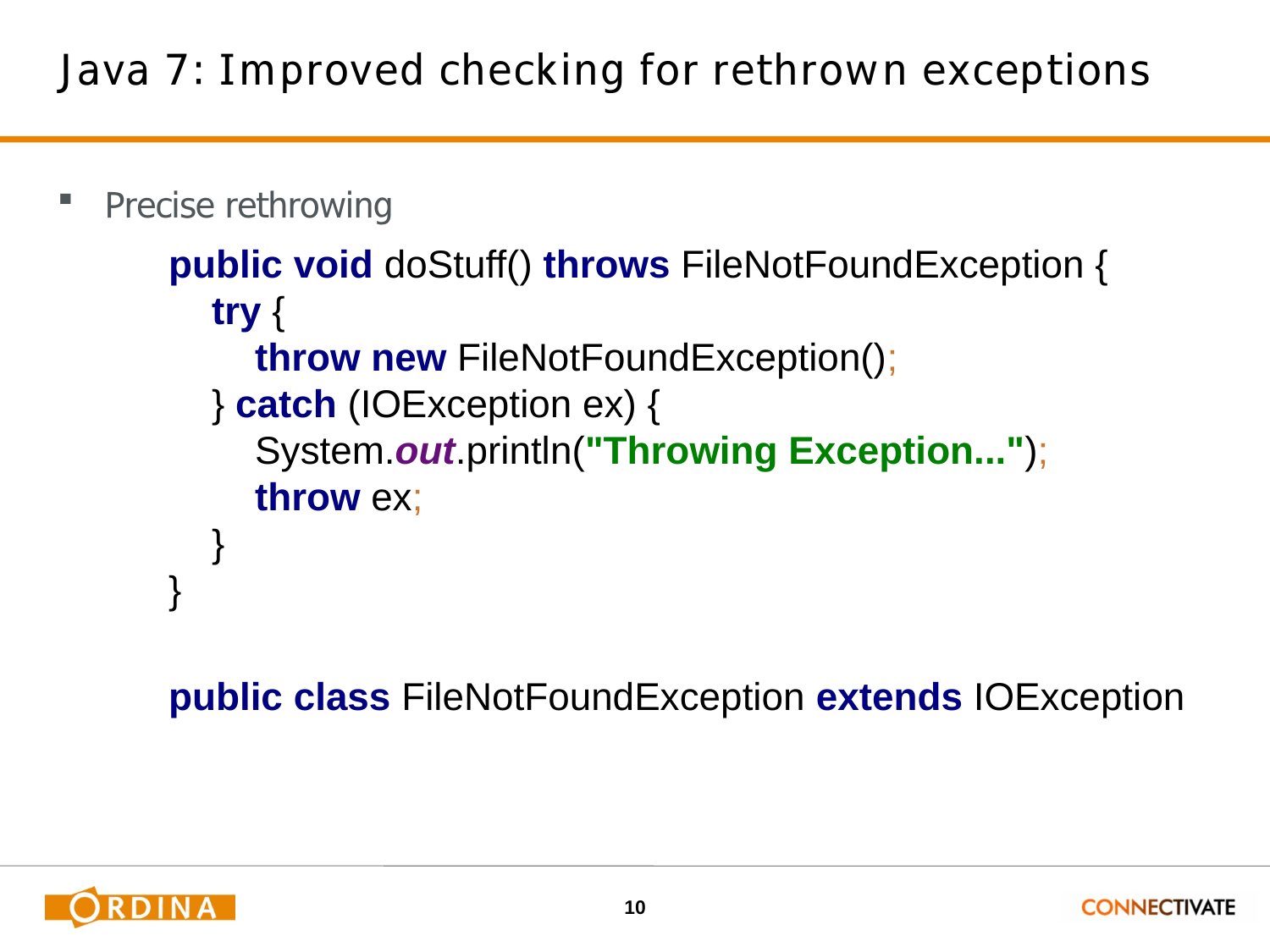

# Java 7: Improved checking for rethrown exceptions
Precise rethrowing
public void doStuff() throws FileNotFoundException {
    try {
        throw new FileNotFoundException();
    } catch (IOException ex) {
        System.out.println("Throwing Exception...");
        throw ex;
    }
}
public class FileNotFoundException extends IOException